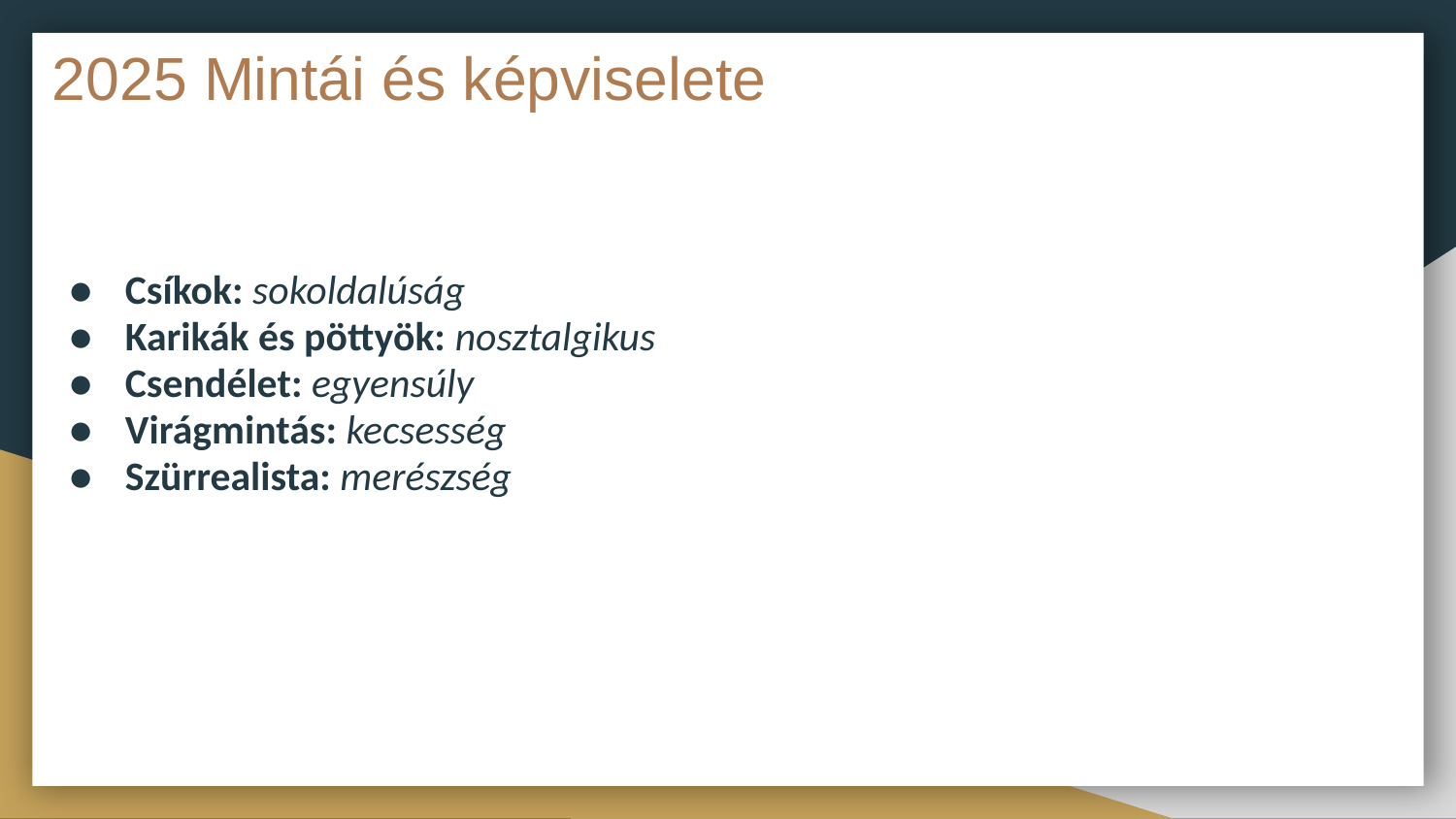

# 2025 Mintái és képviselete
Csíkok: sokoldalúság
Karikák és pöttyök: nosztalgikus
Csendélet: egyensúly
Virágmintás: kecsesség
Szürrealista: merészség